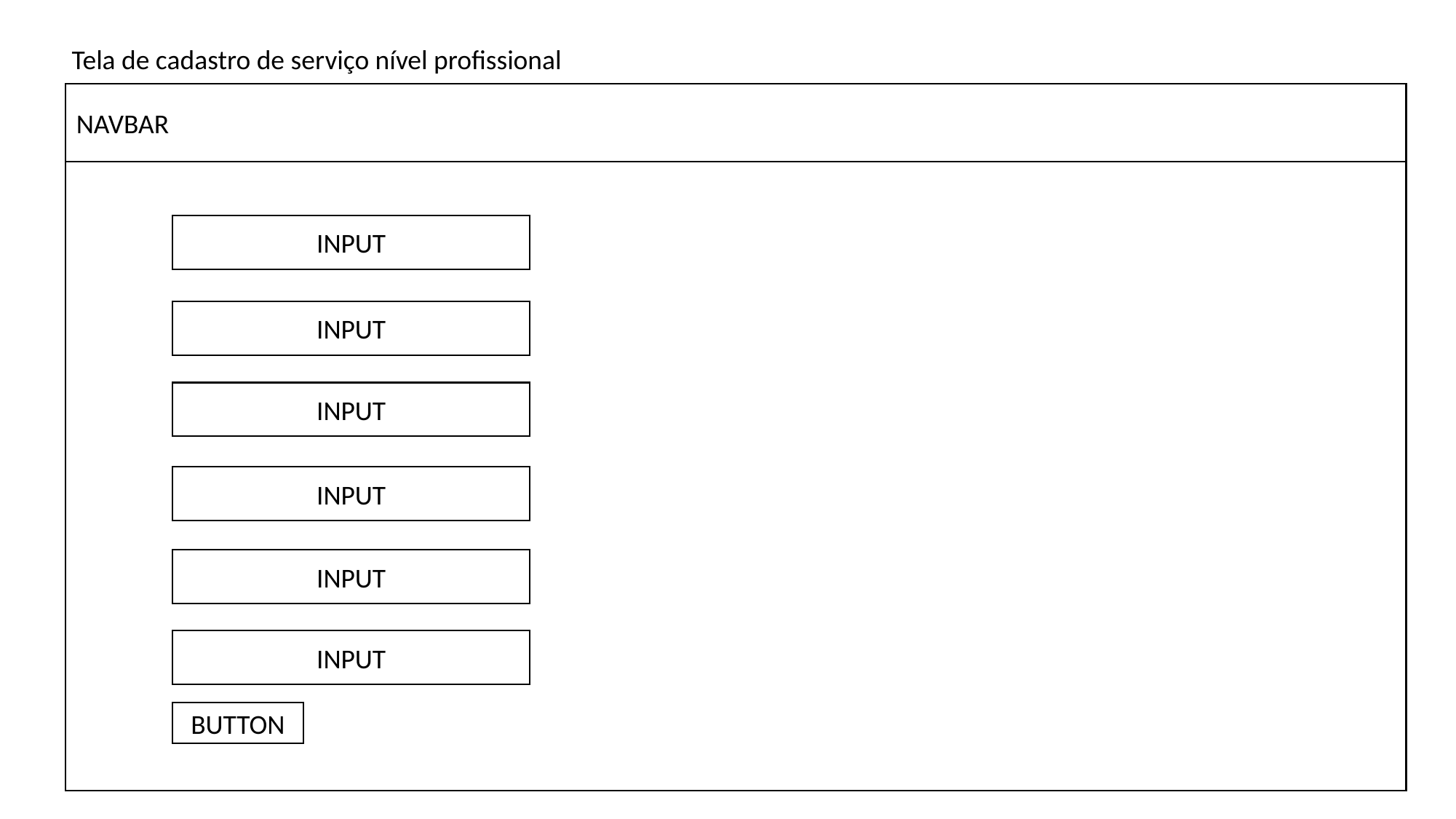

Tela de cadastro de serviço nível profissional

NAVBAR
INPUT
INPUT
INPUT
INPUT
INPUT
INPUT
BUTTON